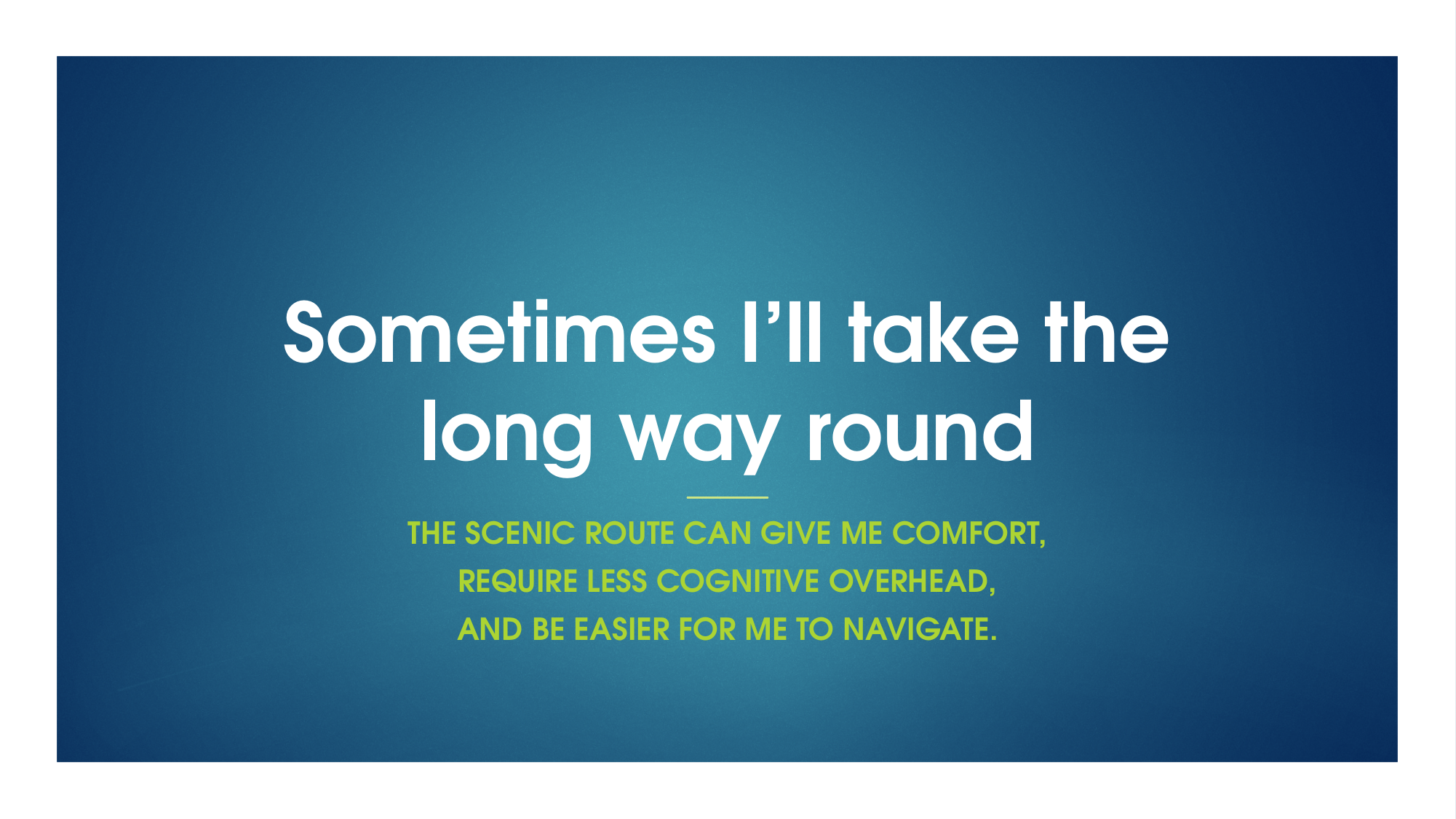

# Sometimes I’ll take the long way round
The scenic route can give me comfort,
require less cognitive overhead,
and be easier for me to navigate.